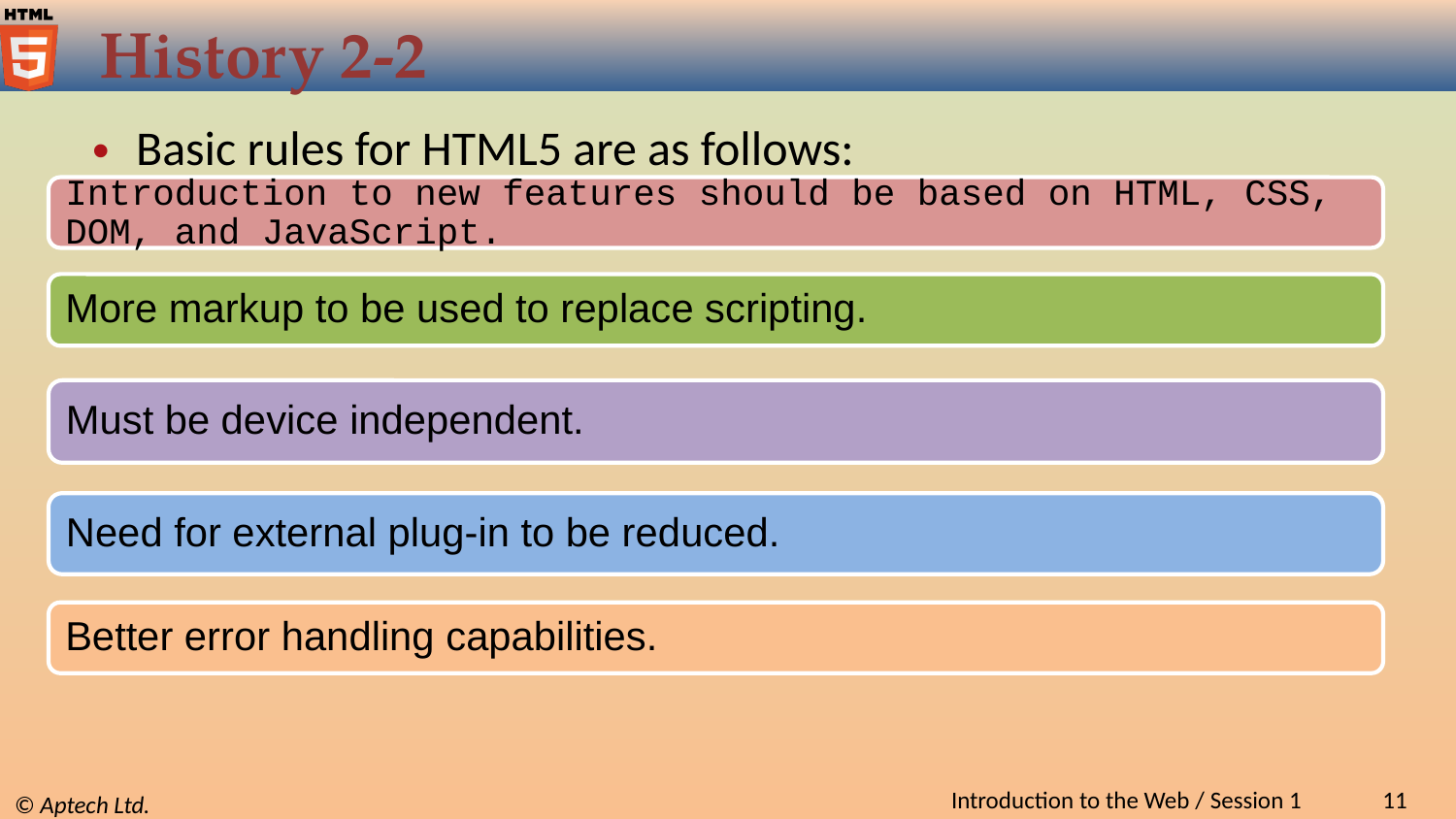

# History 2-2
Basic rules for HTML5 are as follows:

Introduction to new features should be based on HTML, CSS, DOM, and JavaScript.

More markup to be used to replace scripting.

Must be device independent.

Need for external plug-in to be reduced.

Better error handling capabilities.
Introduction to the Web / Session 1
11